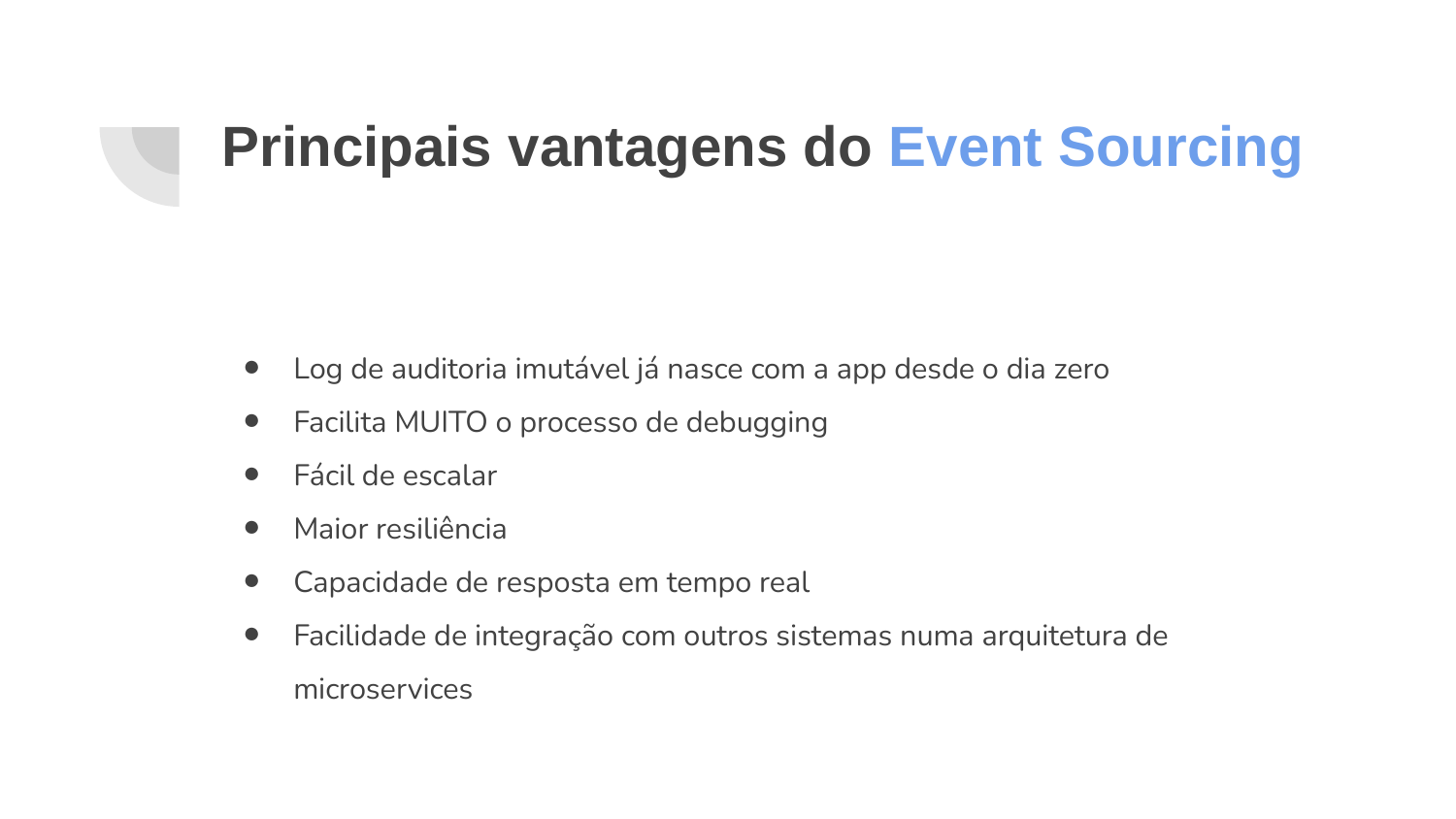

# Principais vantagens do Event Sourcing
Log de auditoria imutável já nasce com a app desde o dia zero
Facilita MUITO o processo de debugging
Fácil de escalar
Maior resiliência
Capacidade de resposta em tempo real
Facilidade de integração com outros sistemas numa arquitetura de microservices